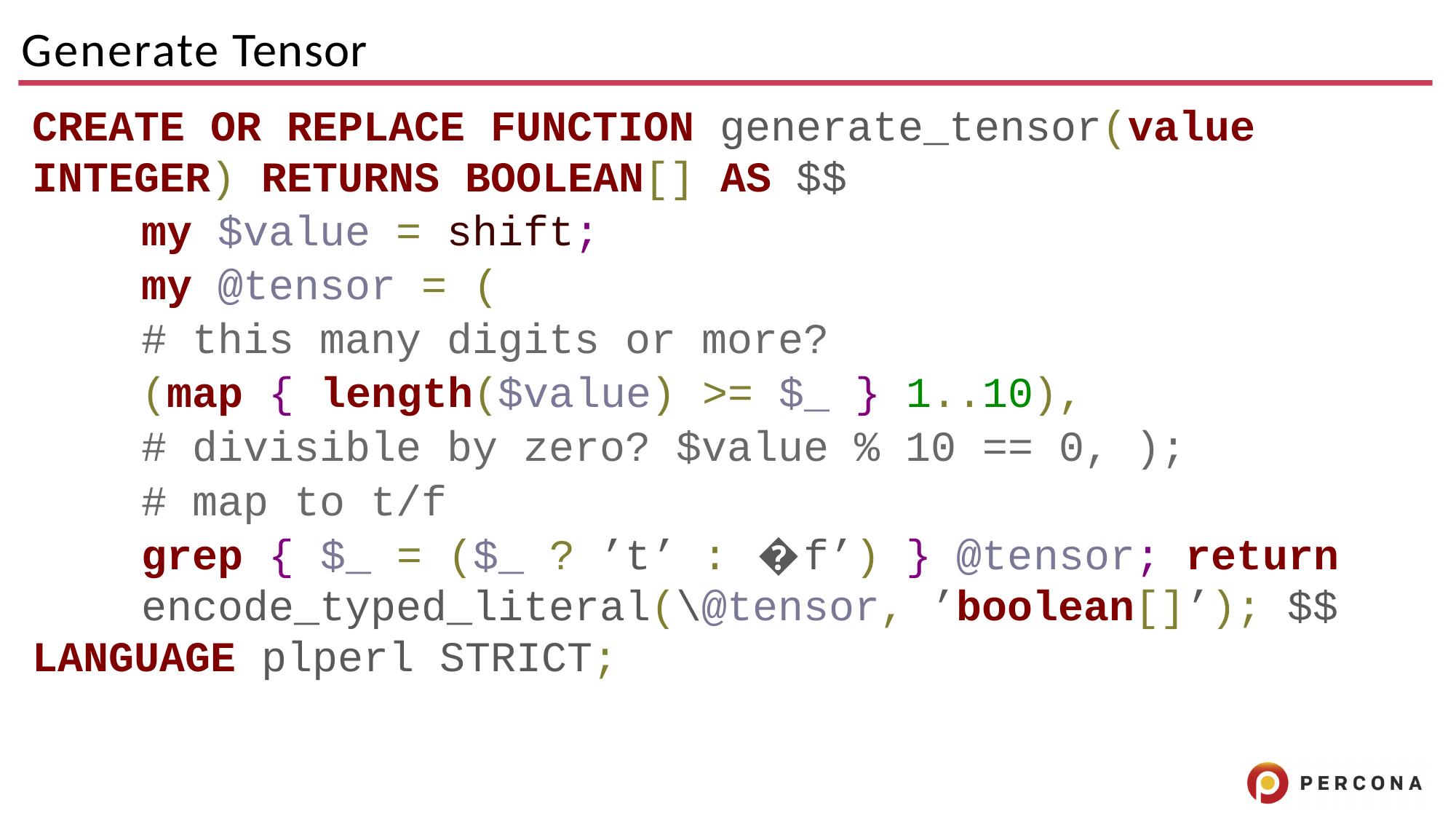

# Generate Tensor
CREATE OR REPLACE FUNCTION generate_tensor(value INTEGER) RETURNS BOOLEAN[] AS $$
	my $value = shift;
	my @tensor = (
	# this many digits or more?
	(map { length($value) >= $_ } 1..10),
	# divisible by zero? $value % 10 == 0, );
	# map to t/f
	grep { $_ = ($_ ? ’t’ : �f’) } @tensor; return 	encode_typed_literal(\@tensor, ’boolean[]’); $$ LANGUAGE plperl STRICT;